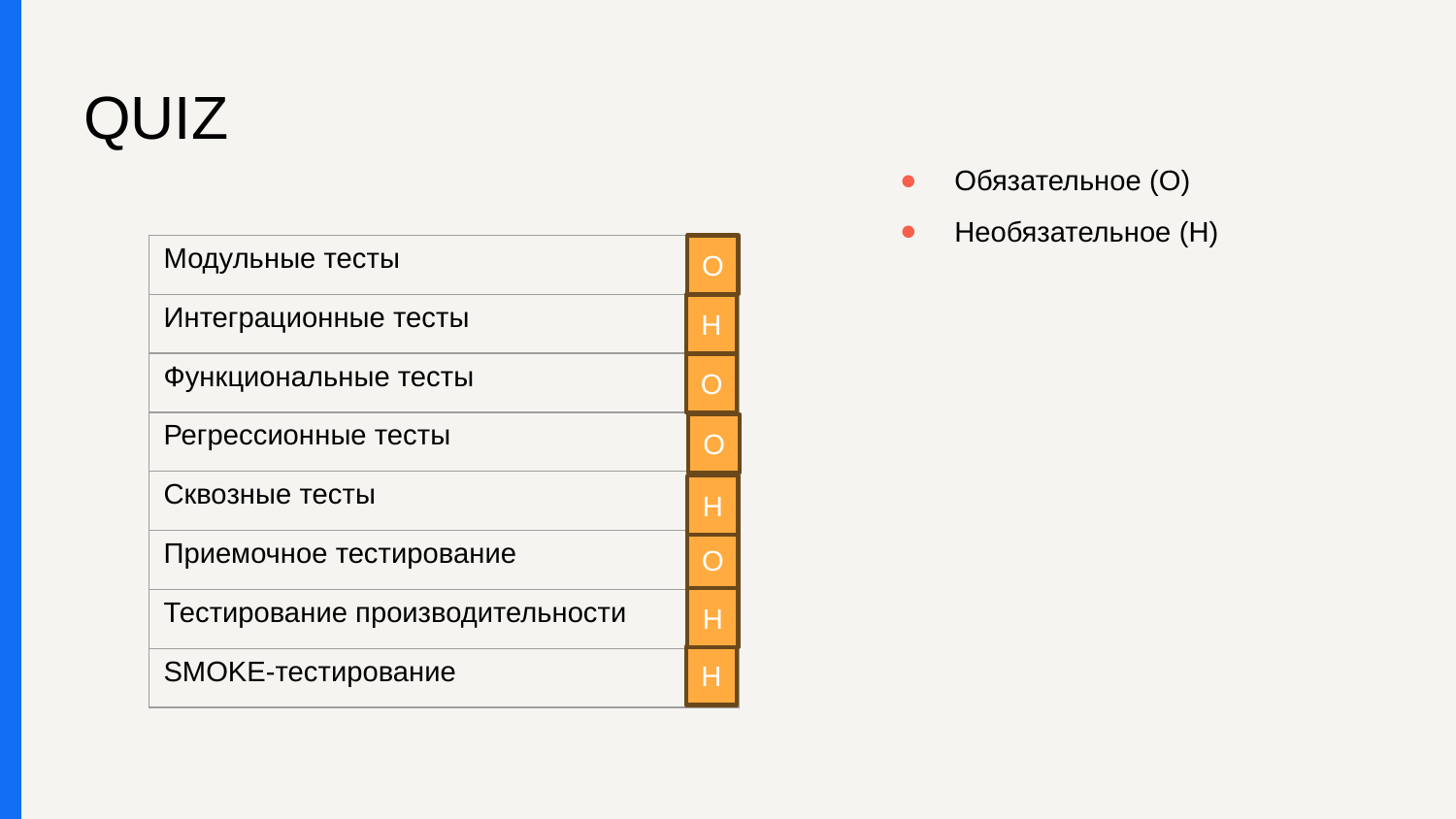

# QUIZ
Обязательное (О)
Необязательное (Н)
| Модульные тесты |
| --- |
| Интеграционные тесты |
| Функциональные тесты |
| Регрессионные тесты |
| Сквозные тесты |
| Приемочное тестирование |
| Тестирование производительности |
| SMOKE-тестирование |
О
Н
О
О
Н
О
Н
Н